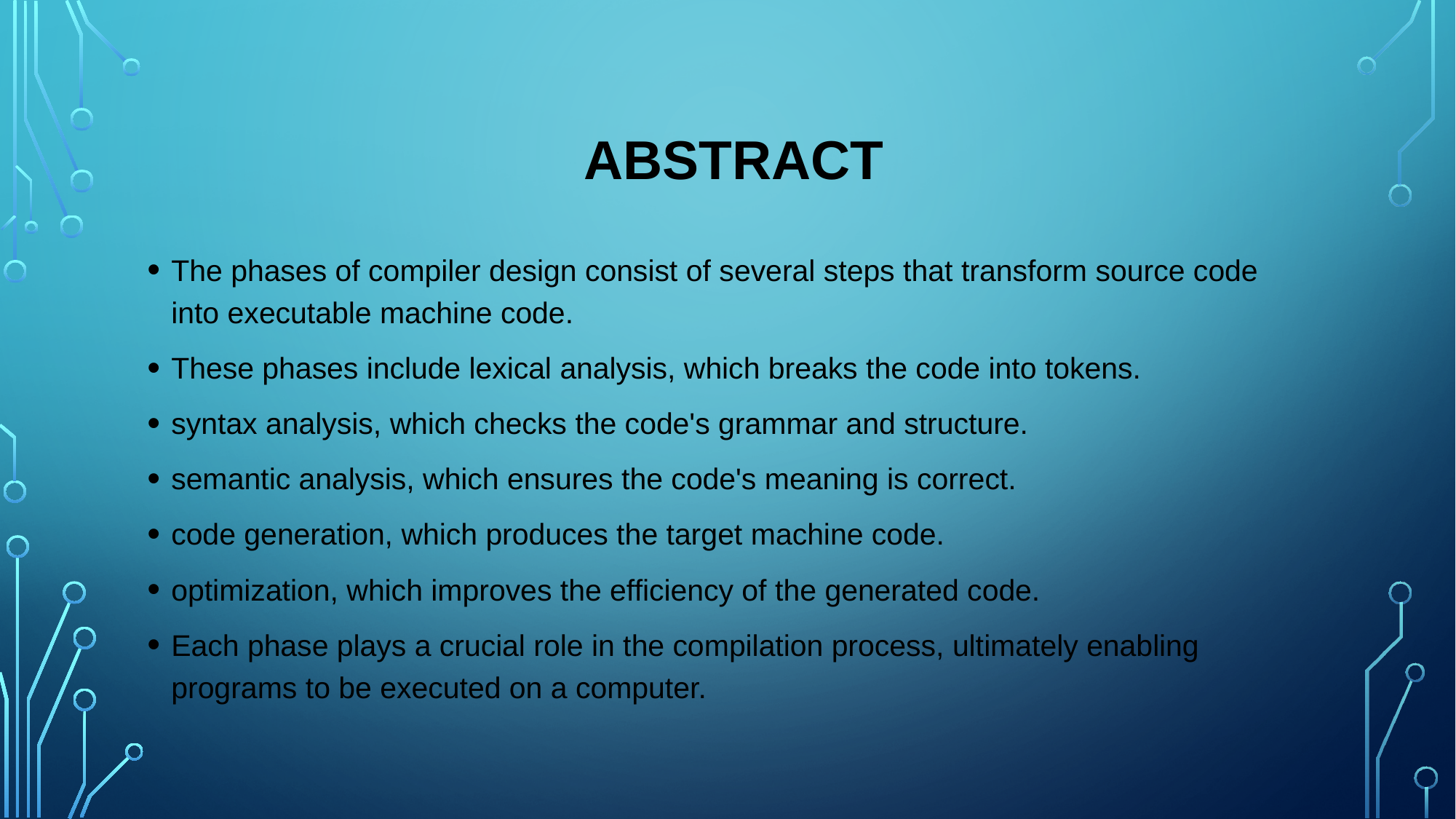

# abstract
The phases of compiler design consist of several steps that transform source code into executable machine code.
These phases include lexical analysis, which breaks the code into tokens.
syntax analysis, which checks the code's grammar and structure.
semantic analysis, which ensures the code's meaning is correct.
code generation, which produces the target machine code.
optimization, which improves the efficiency of the generated code.
Each phase plays a crucial role in the compilation process, ultimately enabling programs to be executed on a computer.